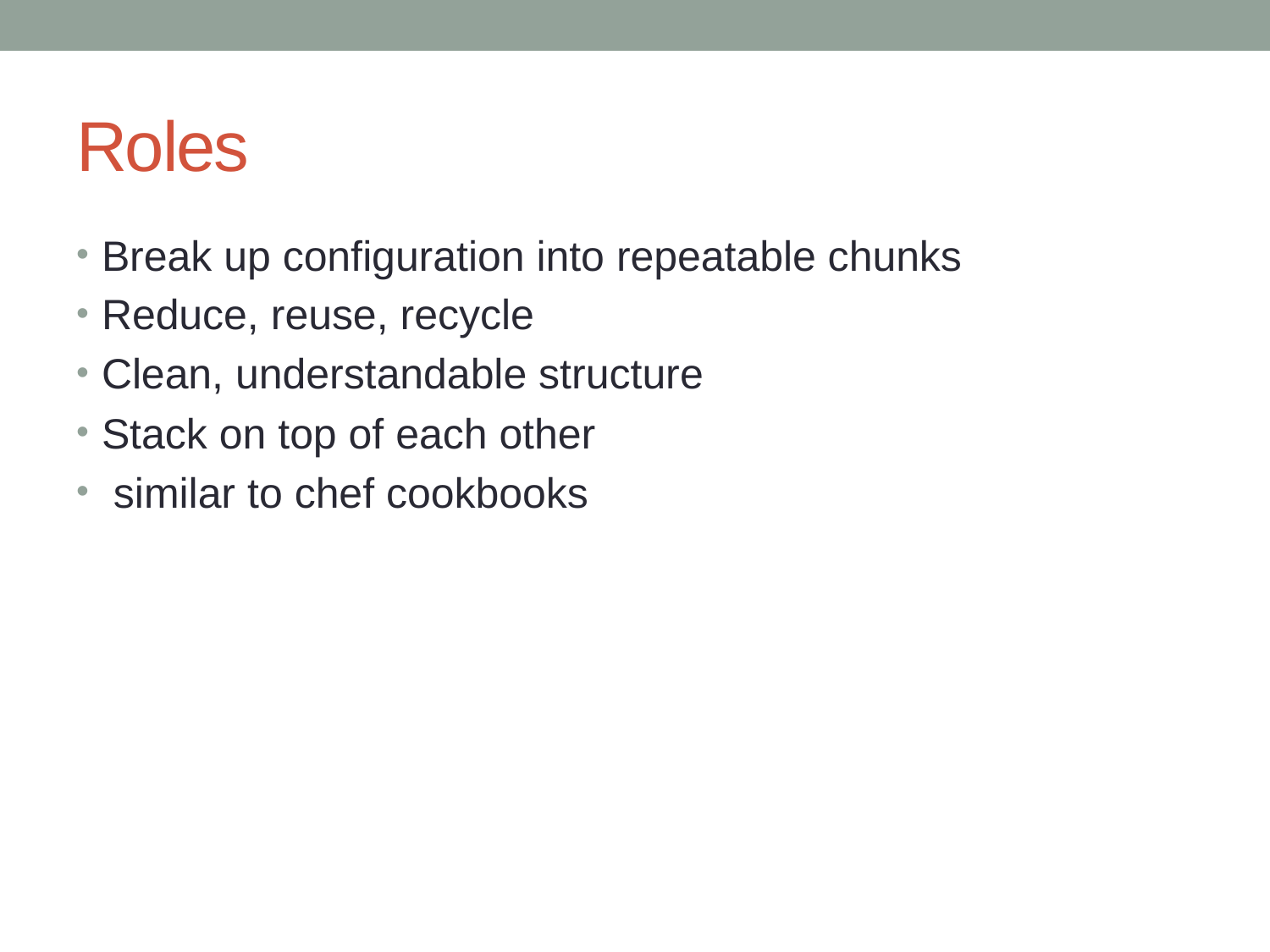

# Roles
Break up configuration into repeatable chunks
Reduce, reuse, recycle
Clean, understandable structure
Stack on top of each other
 similar to chef cookbooks